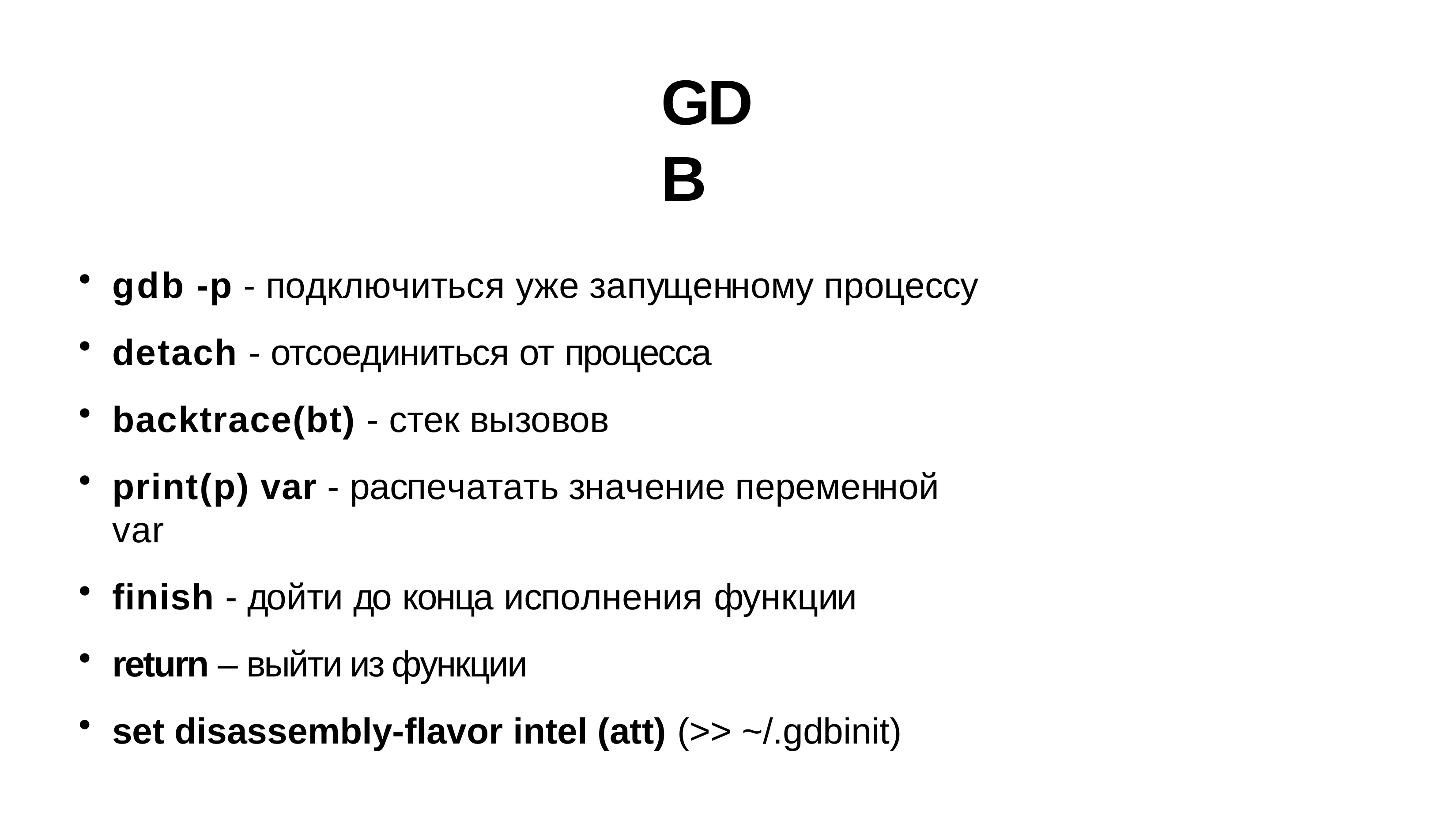

# GDB
gdb -p - подключиться уже запущенному процессу
detach - отсоединиться от процесса
backtrace(bt) - стек вызовов
print(p) var - распечатать значение переменной var
finish - дойти до конца исполнения функции
return – выйти из функции
set disassembly-flavor intel (att) (>> ~/.gdbinit)